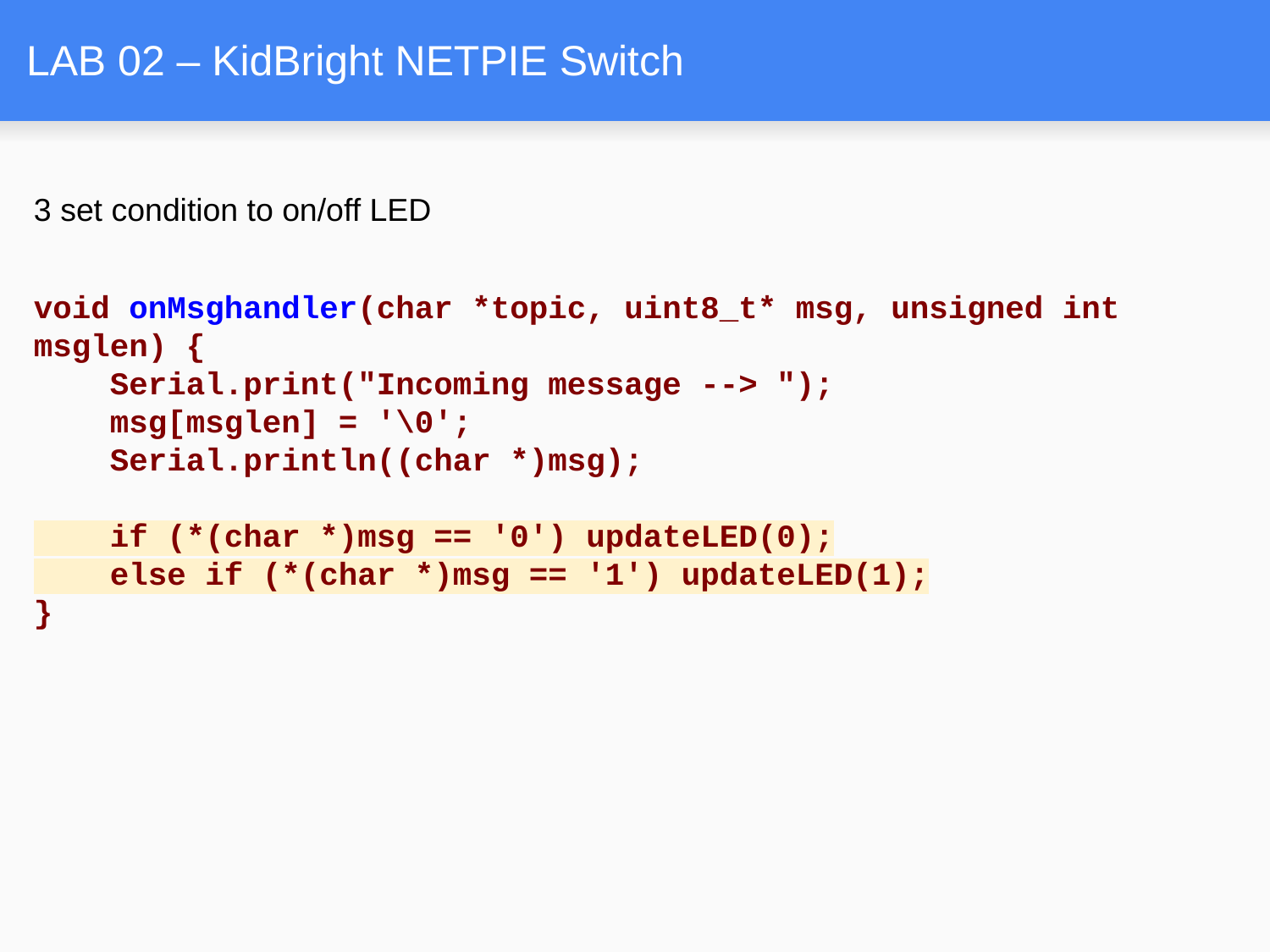

# LAB 02 – KidBright NETPIE Switch

3 set condition to on/off LED

void onMsghandler(char *topic, uint8_t* msg, unsigned int msglen) {
    Serial.print("Incoming message --> ");
    msg[msglen] = '\0';
    Serial.println((char *)msg);

    if (*(char *)msg == '0') updateLED(0);
    else if (*(char *)msg == '1') updateLED(1);
}